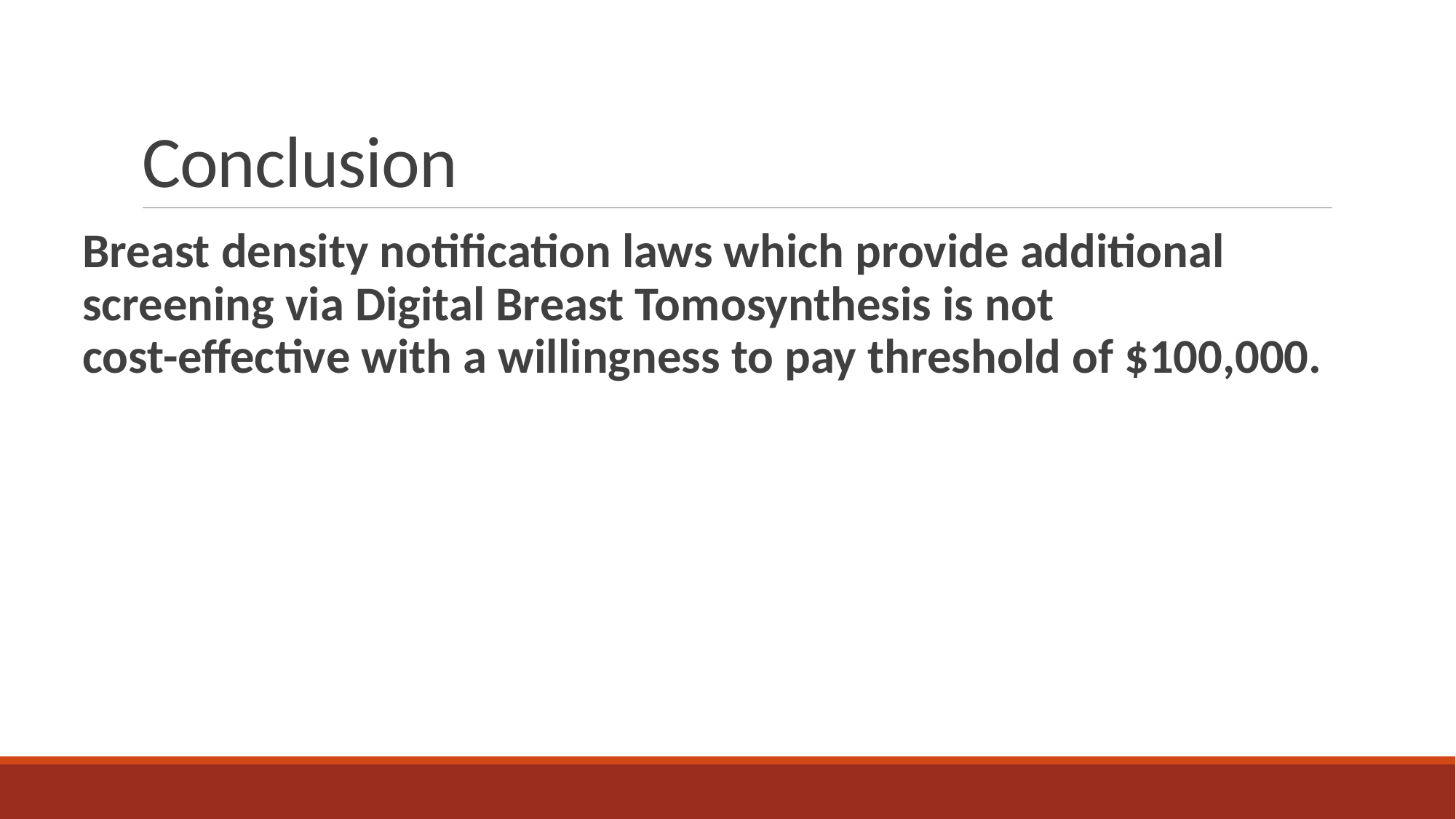

# Conclusion
Breast density notification laws which provide additional screening via Digital Breast Tomosynthesis is not
cost-effective with a willingness to pay threshold of $100,000.